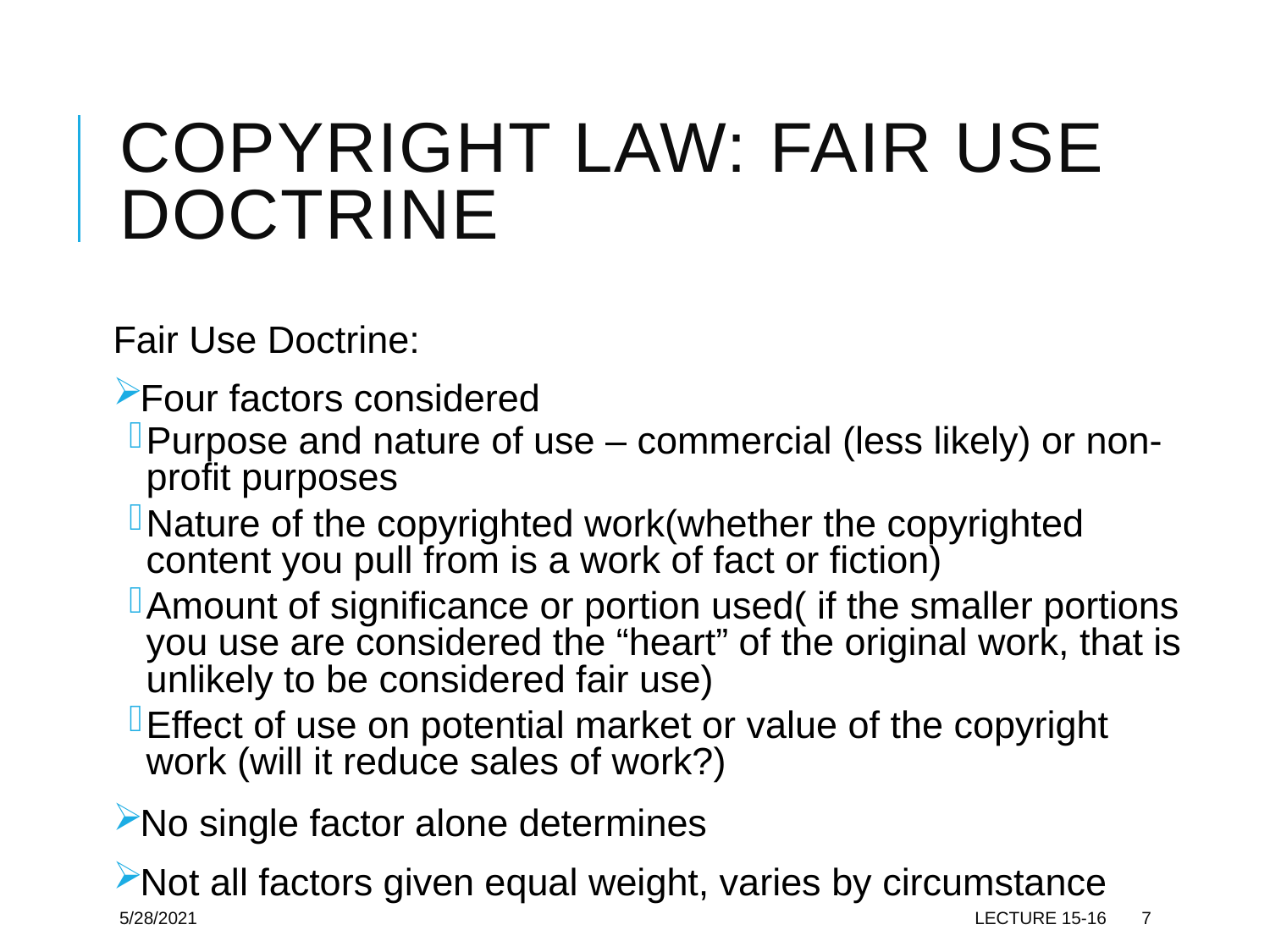

# Copyright Law: Fair use doctrine
Fair Use Doctrine:
Four factors considered
Purpose and nature of use – commercial (less likely) or non-profit purposes
Nature of the copyrighted work(whether the copyrighted content you pull from is a work of fact or fiction)
Amount of significance or portion used( if the smaller portions you use are considered the “heart” of the original work, that is unlikely to be considered fair use)
Effect of use on potential market or value of the copyright work (will it reduce sales of work?)
No single factor alone determines
Not all factors given equal weight, varies by circumstance
5/28/2021
Lecture 15-16
7